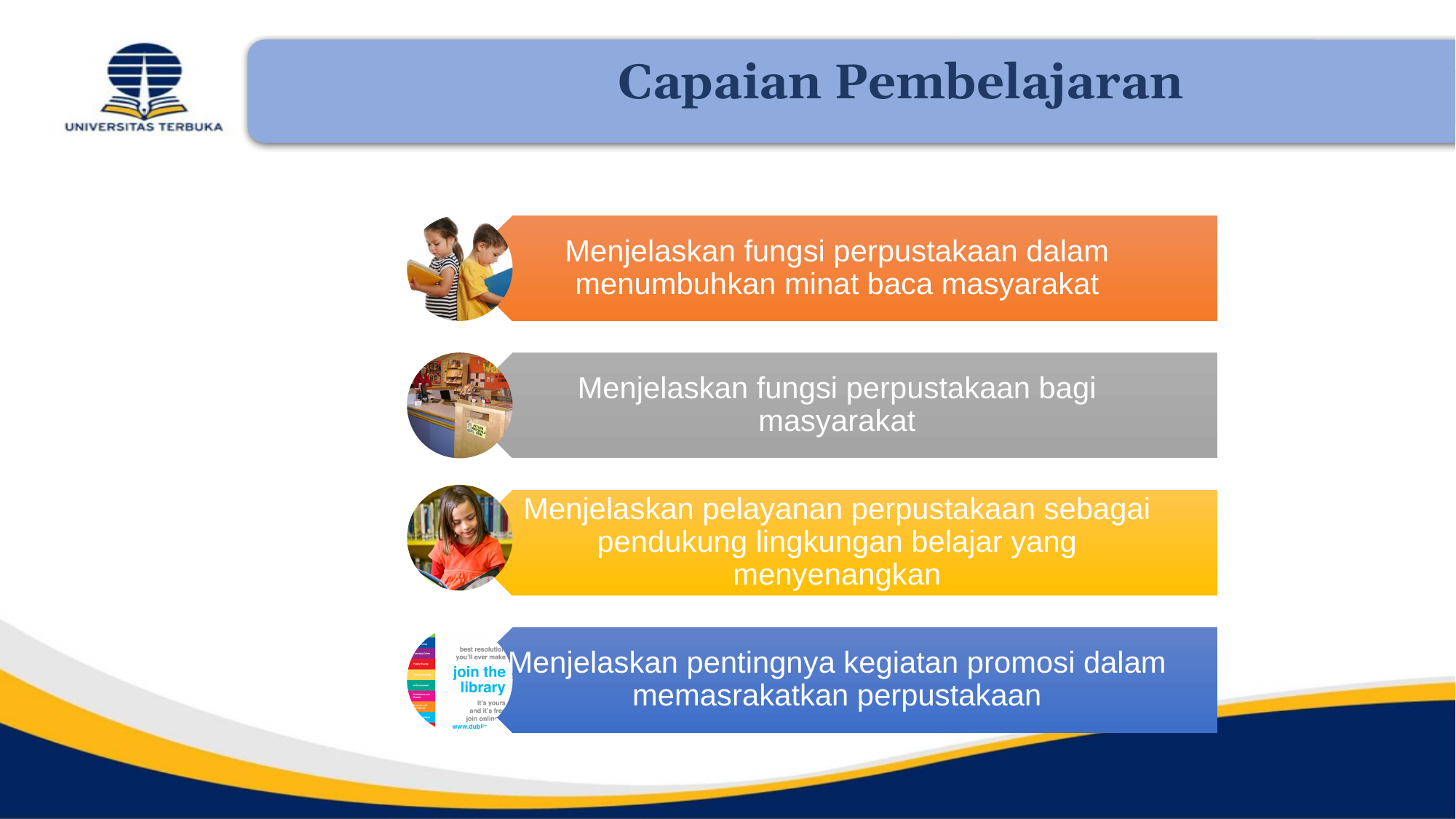

Capaian Pembelajaran
Menjelaskan fungsi perpustakaan dalam menumbuhkan minat baca masyarakat
Menjelaskan fungsi perpustakaan bagi masyarakat
Menjelaskan pelayanan perpustakaan sebagai pendukung lingkungan belajar yang menyenangkan
Menjelaskan pentingnya kegiatan promosi dalam memasrakatkan perpustakaan